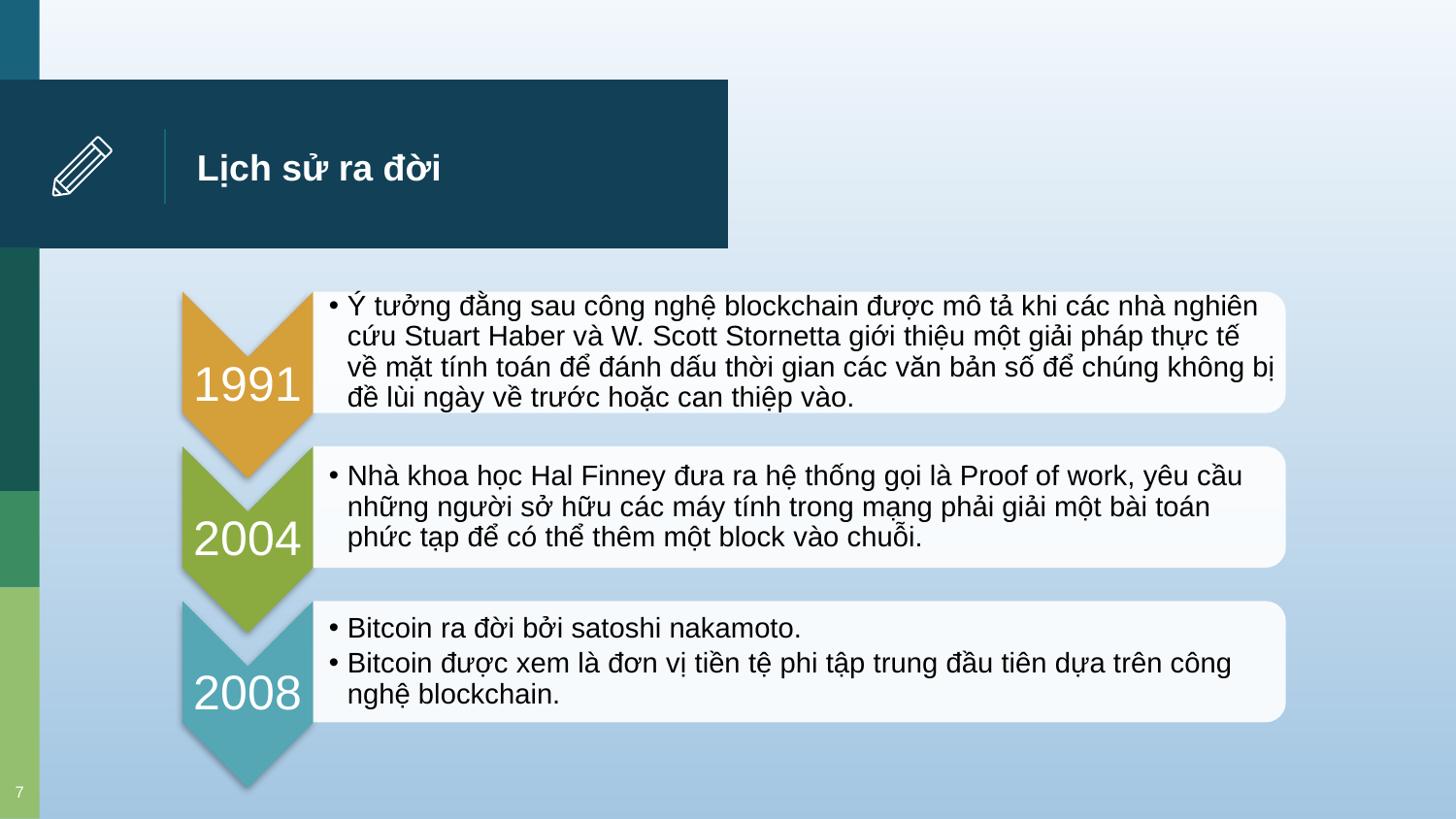

# Lịch sử ra đời

Ý tưởng đằng sau công nghệ blockchain được mô tả khi các nhà nghiên cứu Stuart Haber và W. Scott Stornetta giới thiệu một giải pháp thực tế về mặt tính toán để đánh dấu thời gian các văn bản số để chúng không bị đề lùi ngày về trước hoặc can thiệp vào.

1991
Nhà khoa học Hal Finney đưa ra hệ thống gọi là Proof of work, yêu cầu những người sở hữu các máy tính trong mạng phải giải một bài toán phức tạp để có thể thêm một block vào chuỗi.

2004
Bitcoin ra đời bởi satoshi nakamoto.​
Bitcoin được xem là đơn vị tiền tệ phi tập trung đầu tiên dựa trên công     nghệ blockchain.​

2008
7